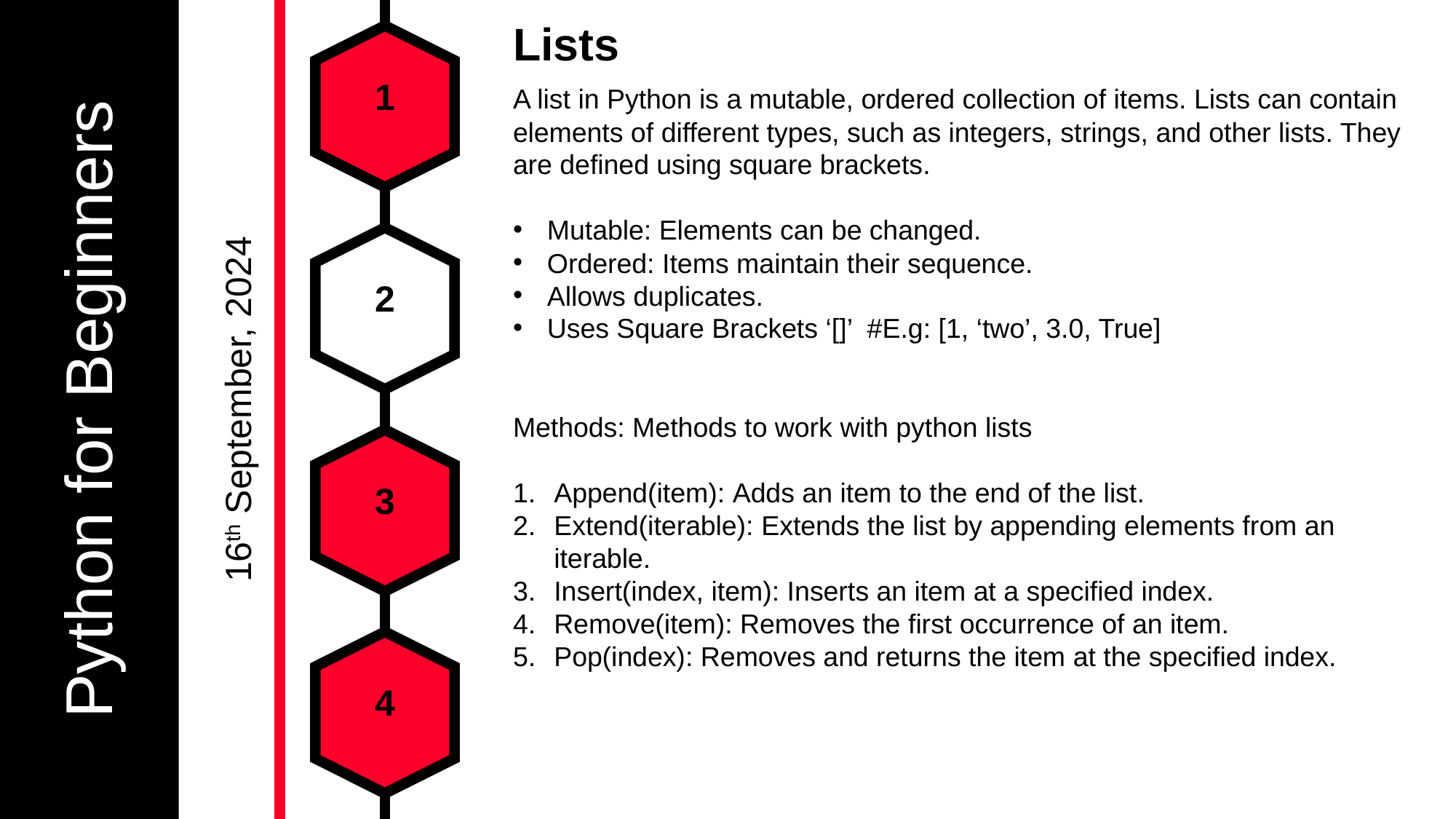

# Python for Beginners
Lists
1
A list in Python is a mutable, ordered collection of items. Lists can contain elements of different types, such as integers, strings, and other lists. They are defined using square brackets.

Mutable: Elements can be changed.
Ordered: Items maintain their sequence.
Allows duplicates.
Uses Square Brackets ‘[]’  #E.g: [1, ‘two’, 3.0, True]

Methods: Methods to work with python lists

Append(item): Adds an item to the end of the list.
Extend(iterable): Extends the list by appending elements from an iterable.
Insert(index, item): Inserts an item at a specified index.
Remove(item): Removes the first occurrence of an item.
Pop(index): Removes and returns the item at the specified index.
2
16th September, 2024
3
4